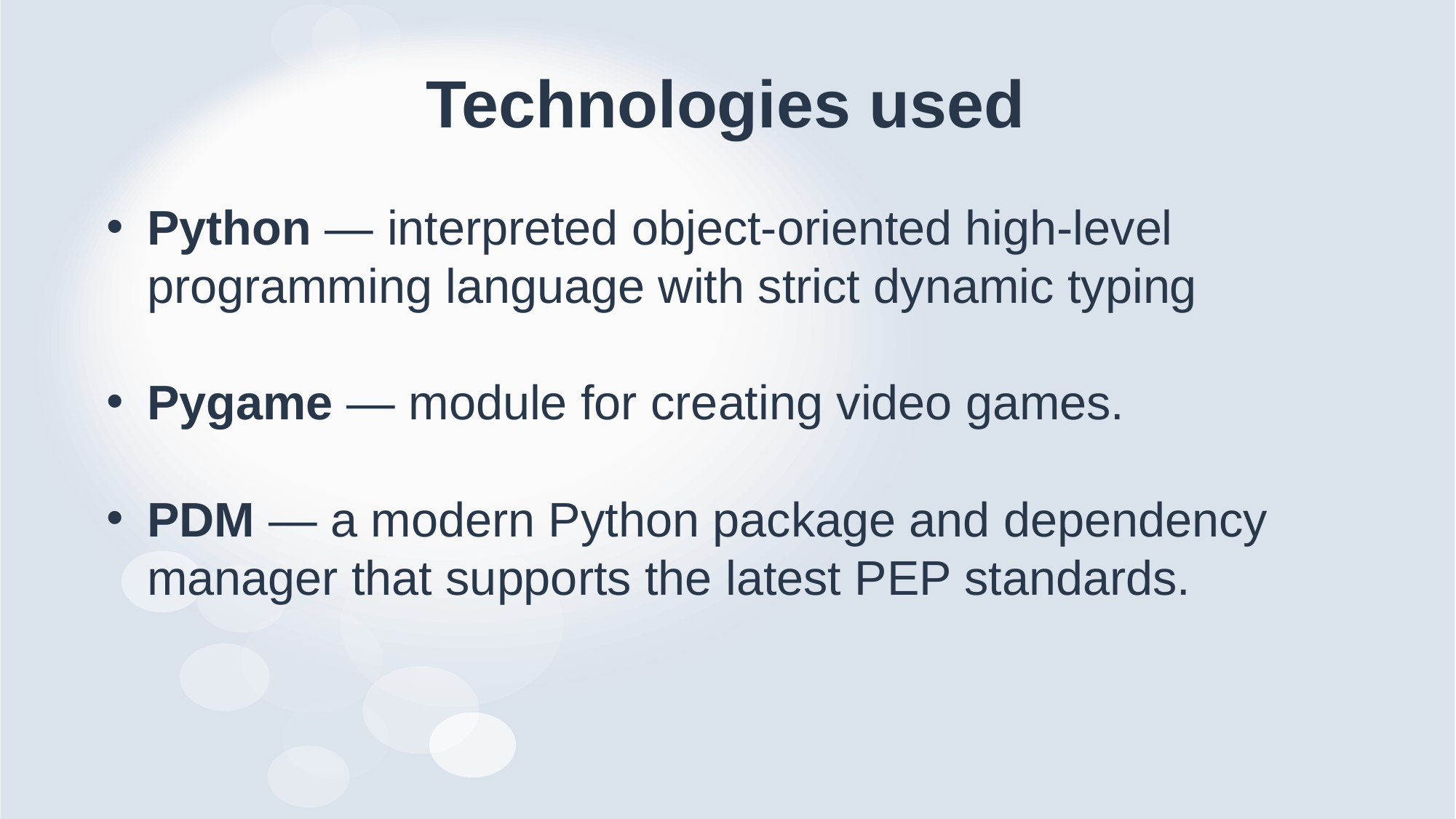

# Technologies used
Python — interpreted object-oriented high-level programming language with strict dynamic typing

Pygame — module for creating video games.

PDM — a modern Python package and dependency manager that supports the latest PEP standards.